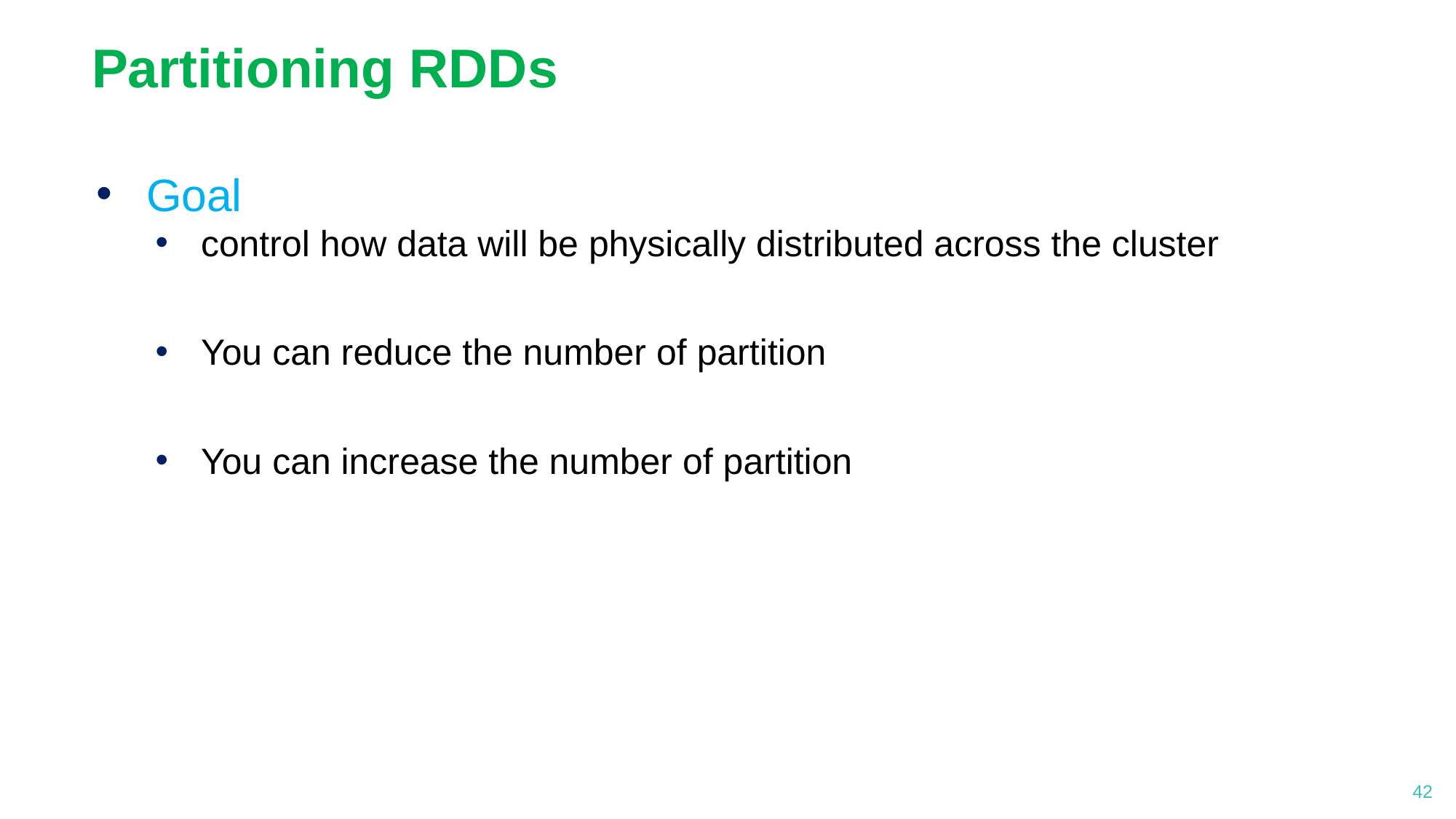

# Partitioning RDDs
Goal
control how data will be physically distributed across the cluster

You can reduce the number of partition

You can increase the number of partition
42